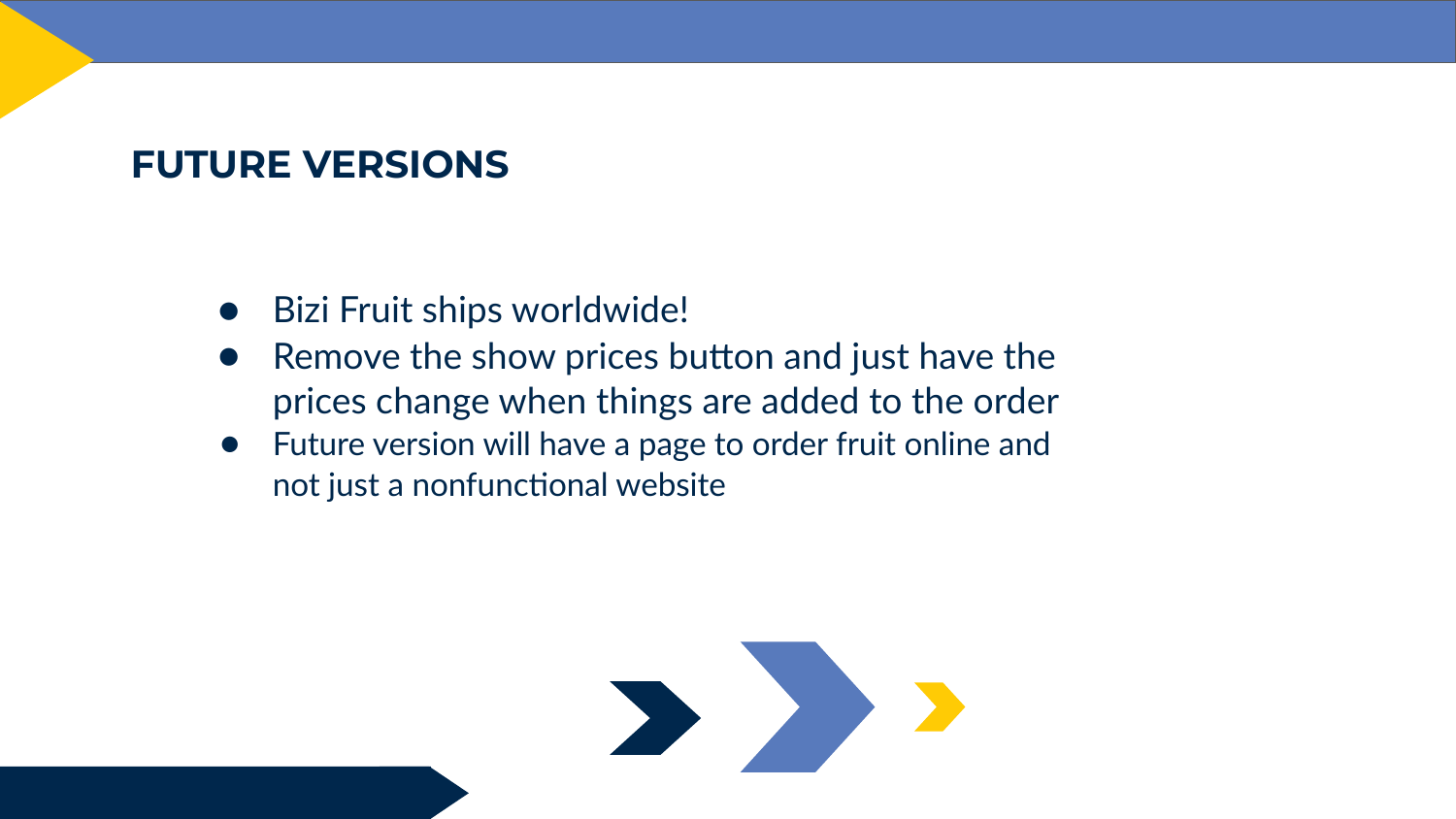

FUTURE VERSIONS
Bizi Fruit ships worldwide!
Remove the show prices button and just have the prices change when things are added to the order
Future version will have a page to order fruit online and not just a nonfunctional website